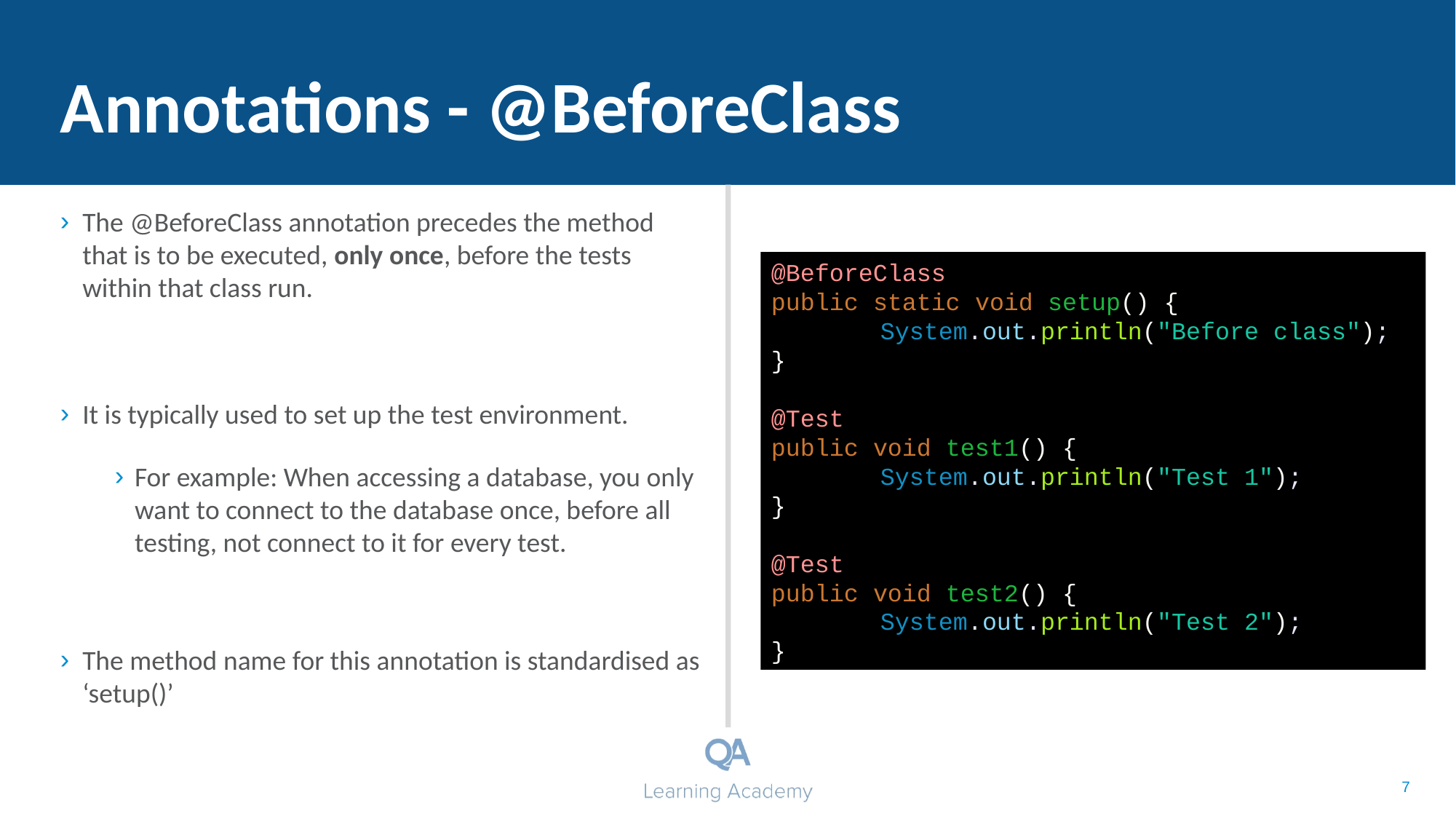

# Annotations - @BeforeClass
The @BeforeClass annotation precedes the method that is to be executed, only once, before the tests within that class run.

It is typically used to set up the test environment.
For example: When accessing a database, you only want to connect to the database once, before all testing, not connect to it for every test.

The method name for this annotation is standardised as ‘setup()’
@BeforeClass
public static void setup() {
	System.out.println("Before class");
}

@Test
public void test1() {
	System.out.println("Test 1");
}

@Test
public void test2() {
	System.out.println("Test 2");
}